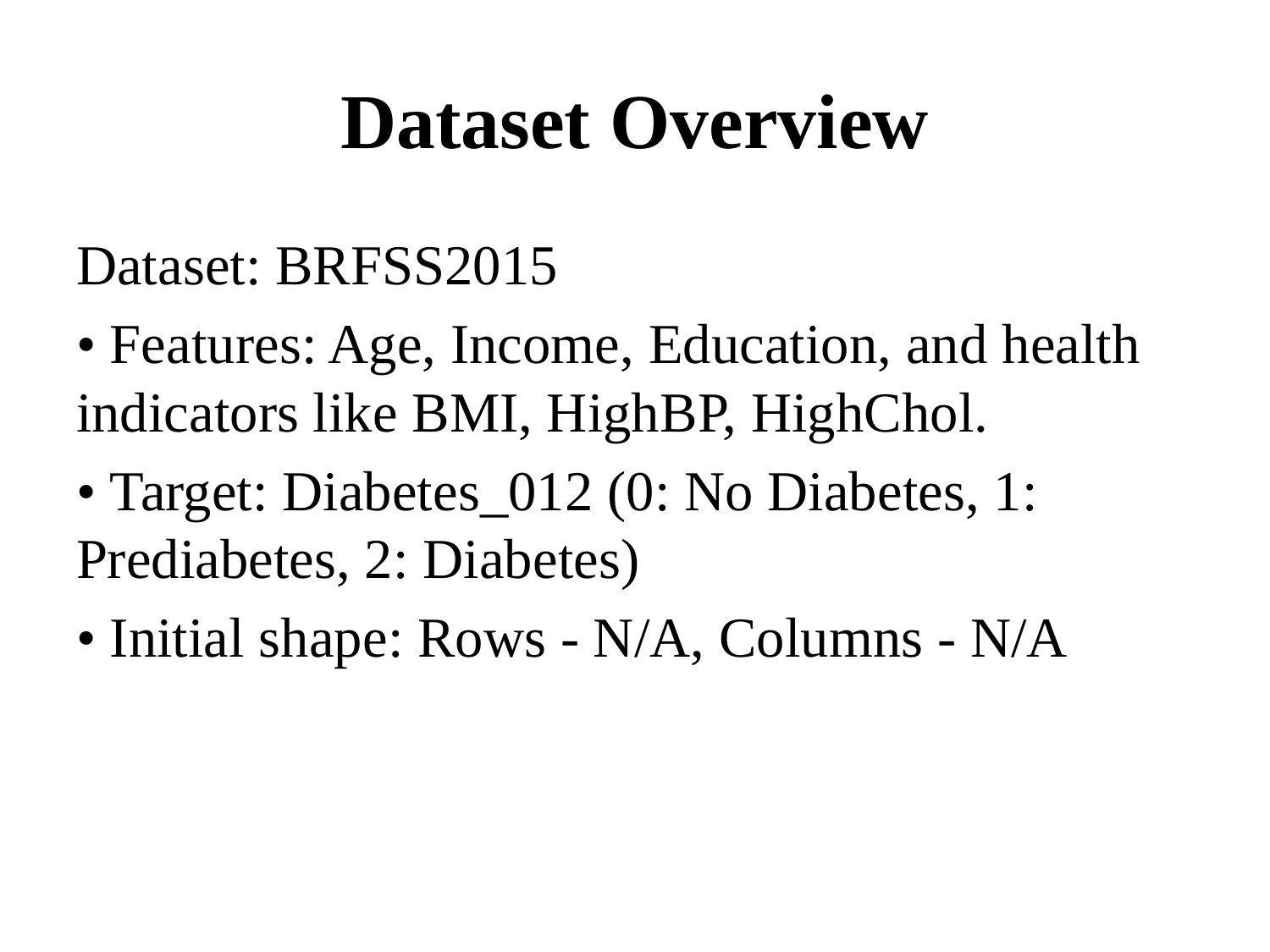

# Dataset Overview
Dataset: BRFSS2015
• Features: Age, Income, Education, and health indicators like BMI, HighBP, HighChol.
• Target: Diabetes_012 (0: No Diabetes, 1: Prediabetes, 2: Diabetes)
• Initial shape: Rows - N/A, Columns - N/A